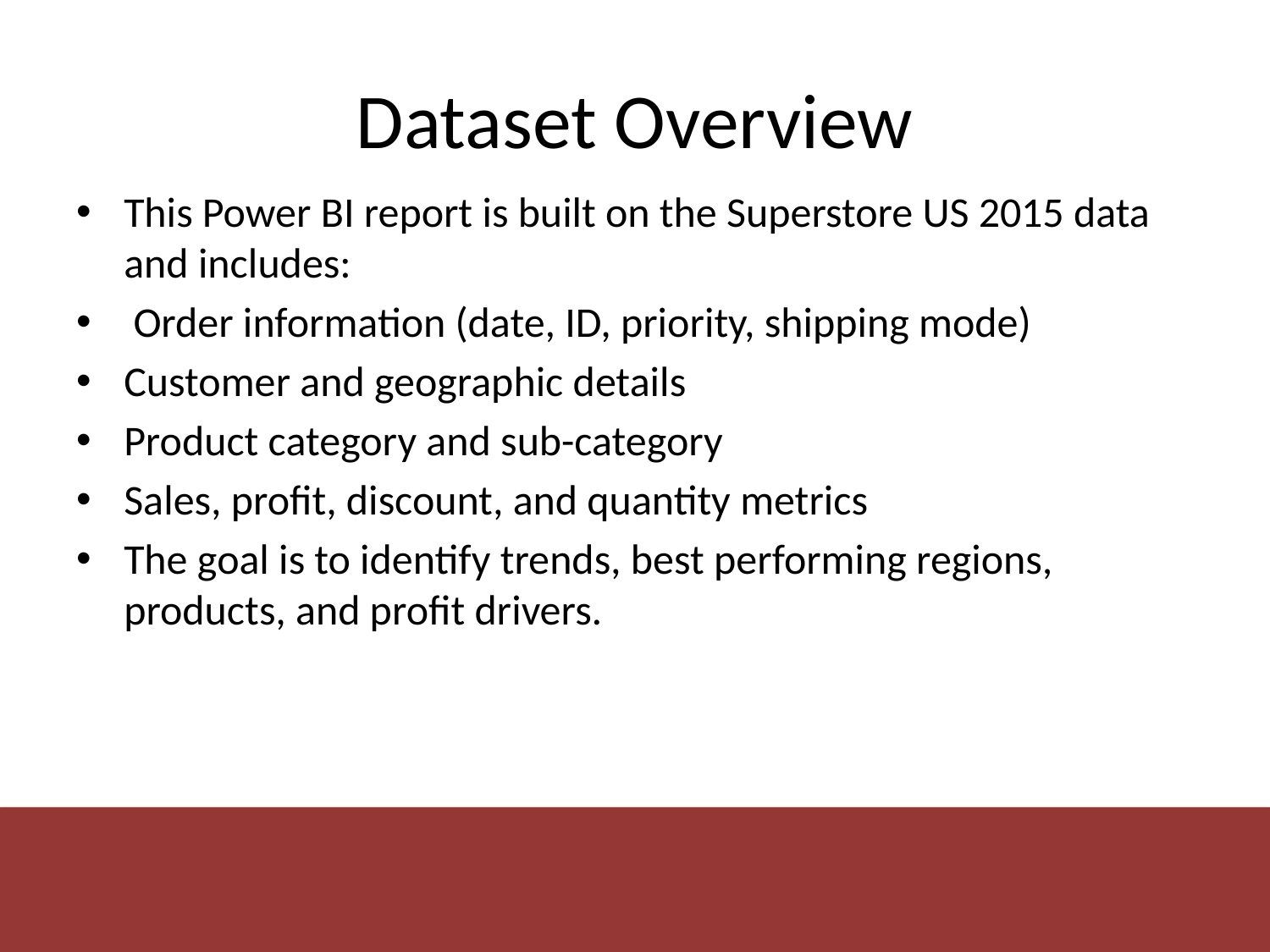

# Dataset Overview
This Power BI report is built on the Superstore US 2015 data and includes:
 Order information (date, ID, priority, shipping mode)
Customer and geographic details
Product category and sub-category
Sales, profit, discount, and quantity metrics
The goal is to identify trends, best performing regions, products, and profit drivers.